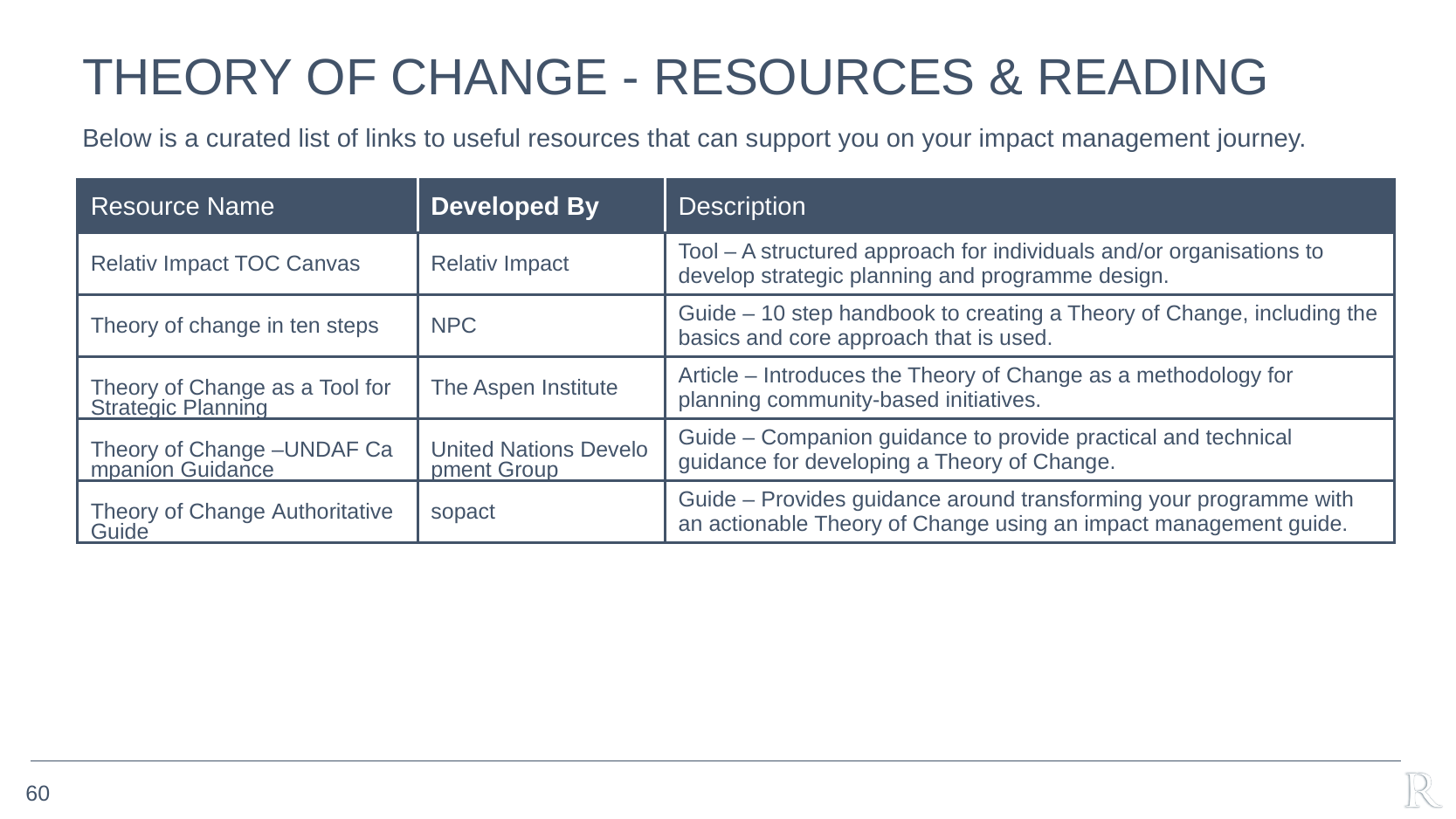

# THEORY OF CHANGE - resources & reading
Below is a curated list of links to useful resources that can support you on your impact management journey.
| Resource Name | Developed By | Description |
| --- | --- | --- |
| Relativ Impact TOC Canvas | Relativ Impact | Tool – A structured approach for individuals and/or organisations to develop strategic planning and programme design. |
| Theory of change in ten steps | NPC | Guide – 10 step handbook to creating a Theory of Change, including the basics and core approach that is used. |
| Theory of Change as a Tool for Strategic Planning | The Aspen Institute | Article – Introduces the Theory of Change as a methodology for planning community-based initiatives. |
| Theory of Change –UNDAF Campanion Guidance | United Nations Development Group | Guide – Companion guidance to provide practical and technical guidance for developing a Theory of Change. |
| Theory of Change Authoritative Guide | sopact | Guide – Provides guidance around transforming your programme with an actionable Theory of Change using an impact management guide. |
60